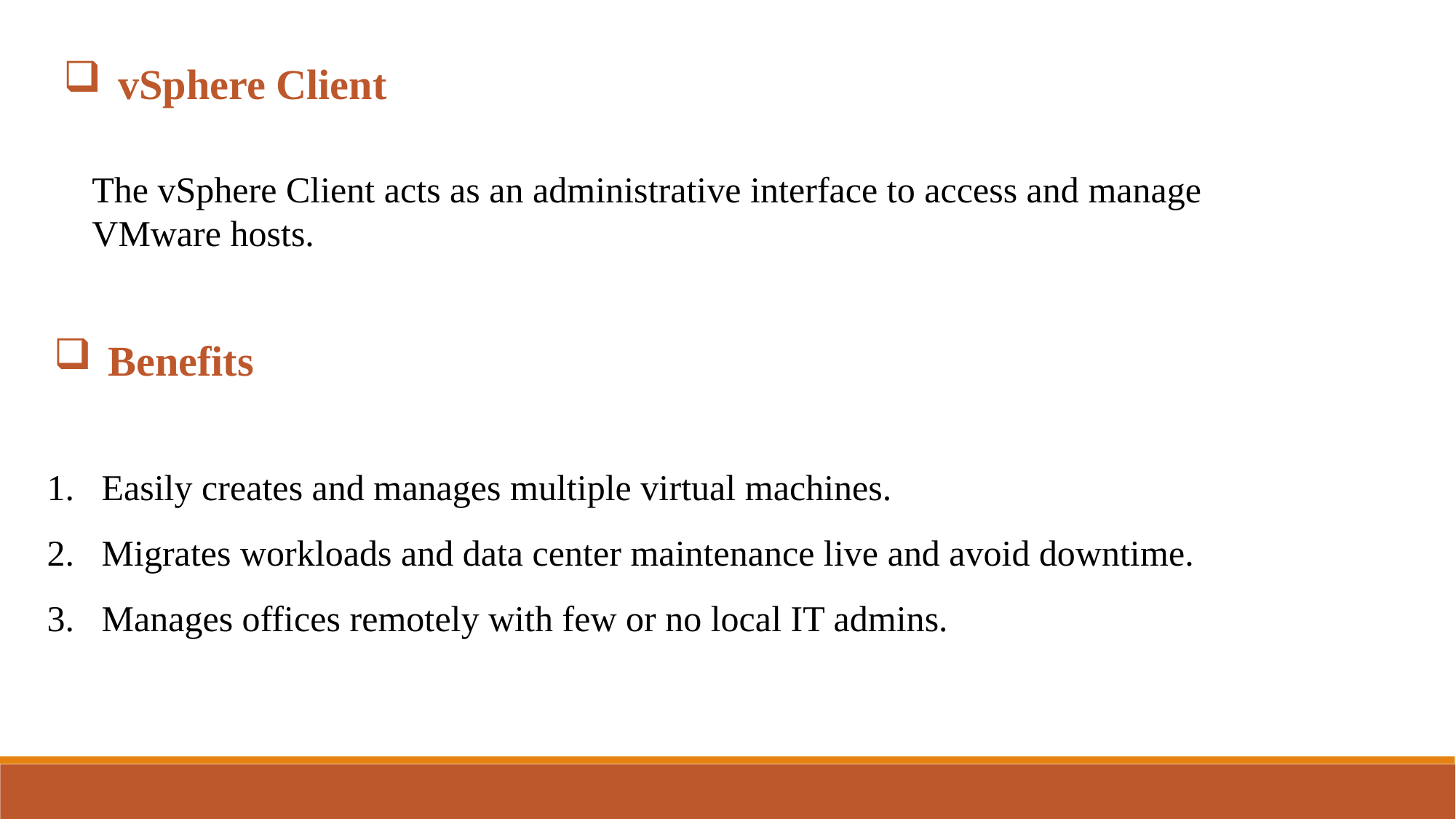

vSphere Client
The vSphere Client acts as an administrative interface to access and manage VMware hosts.
Benefits
Easily creates and manages multiple virtual machines.
Migrates workloads and data center maintenance live and avoid downtime.
Manages offices remotely with few or no local IT admins.